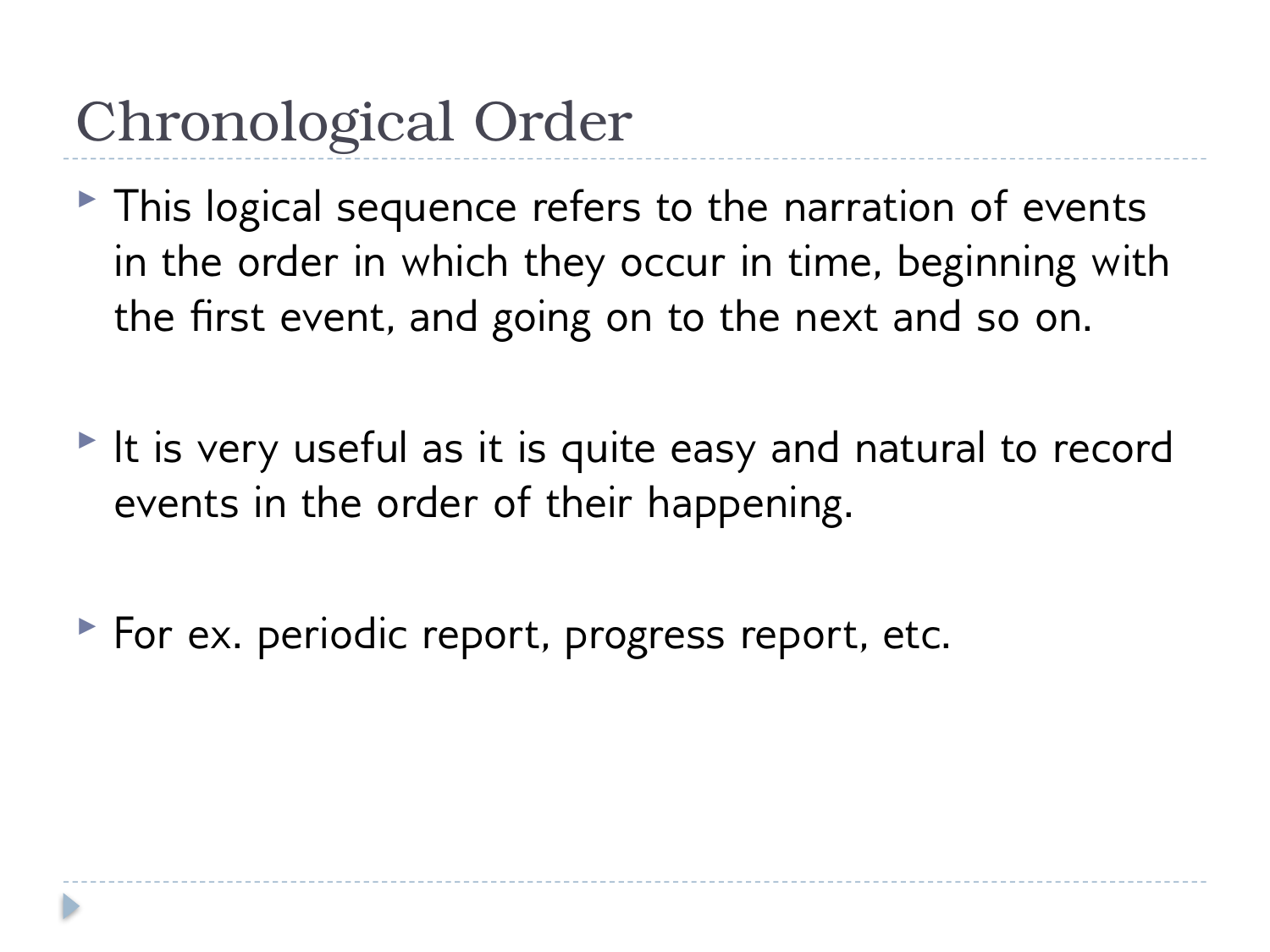

# Chronological Order
This logical sequence refers to the narration of events in the order in which they occur in time, beginning with the first event, and going on to the next and so on.

It is very useful as it is quite easy and natural to record events in the order of their happening.

For ex. periodic report, progress report, etc.